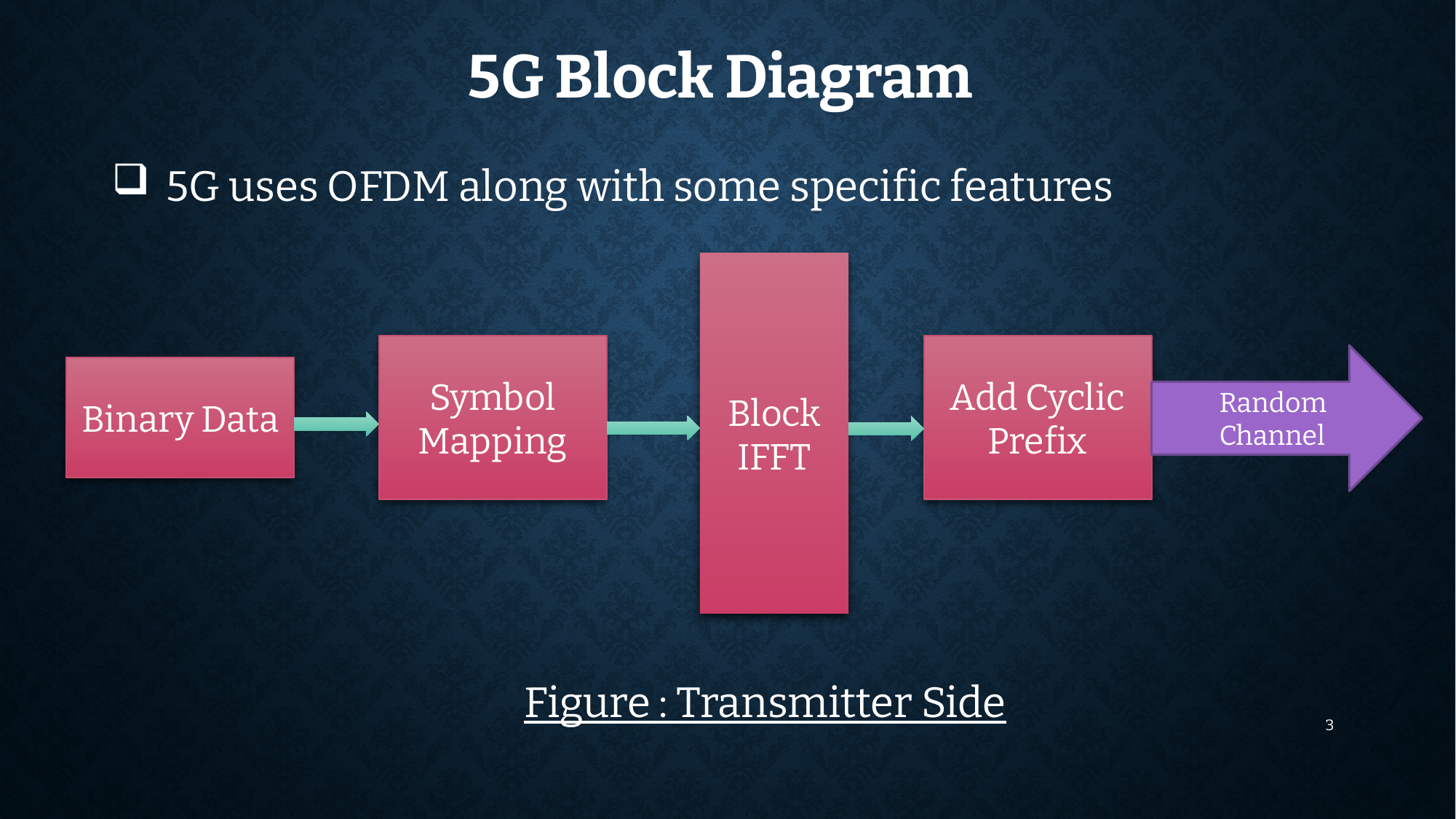

5G Block Diagram
5G uses OFDM along with some specific features

Block
IFFT

Symbol Mapping

Add Cyclic Prefix

Binary Data

Random Channel

Figure : Transmitter Side
3